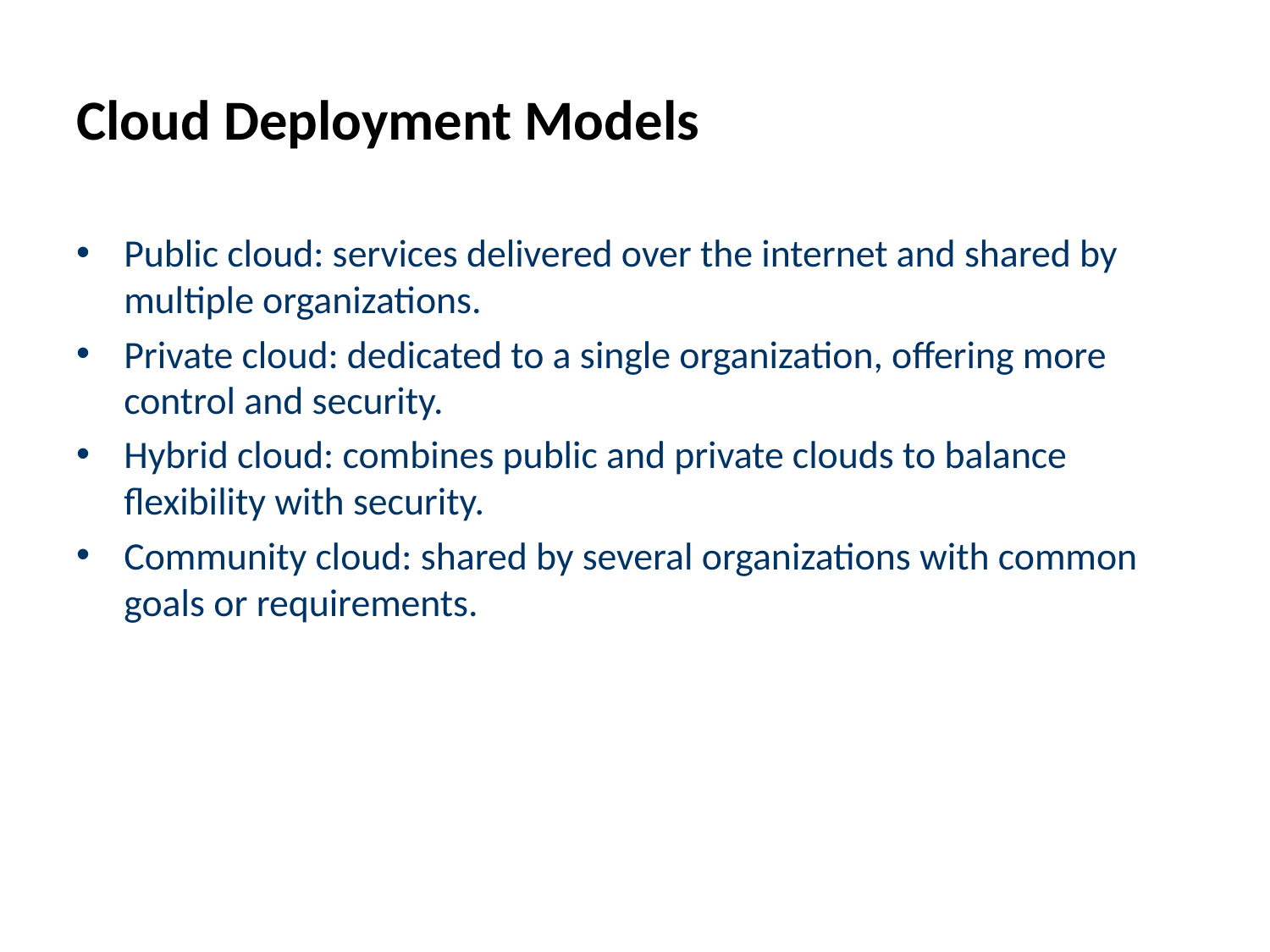

# Cloud Deployment Models
Public cloud: services delivered over the internet and shared by multiple organizations.
Private cloud: dedicated to a single organization, offering more control and security.
Hybrid cloud: combines public and private clouds to balance flexibility with security.
Community cloud: shared by several organizations with common goals or requirements.